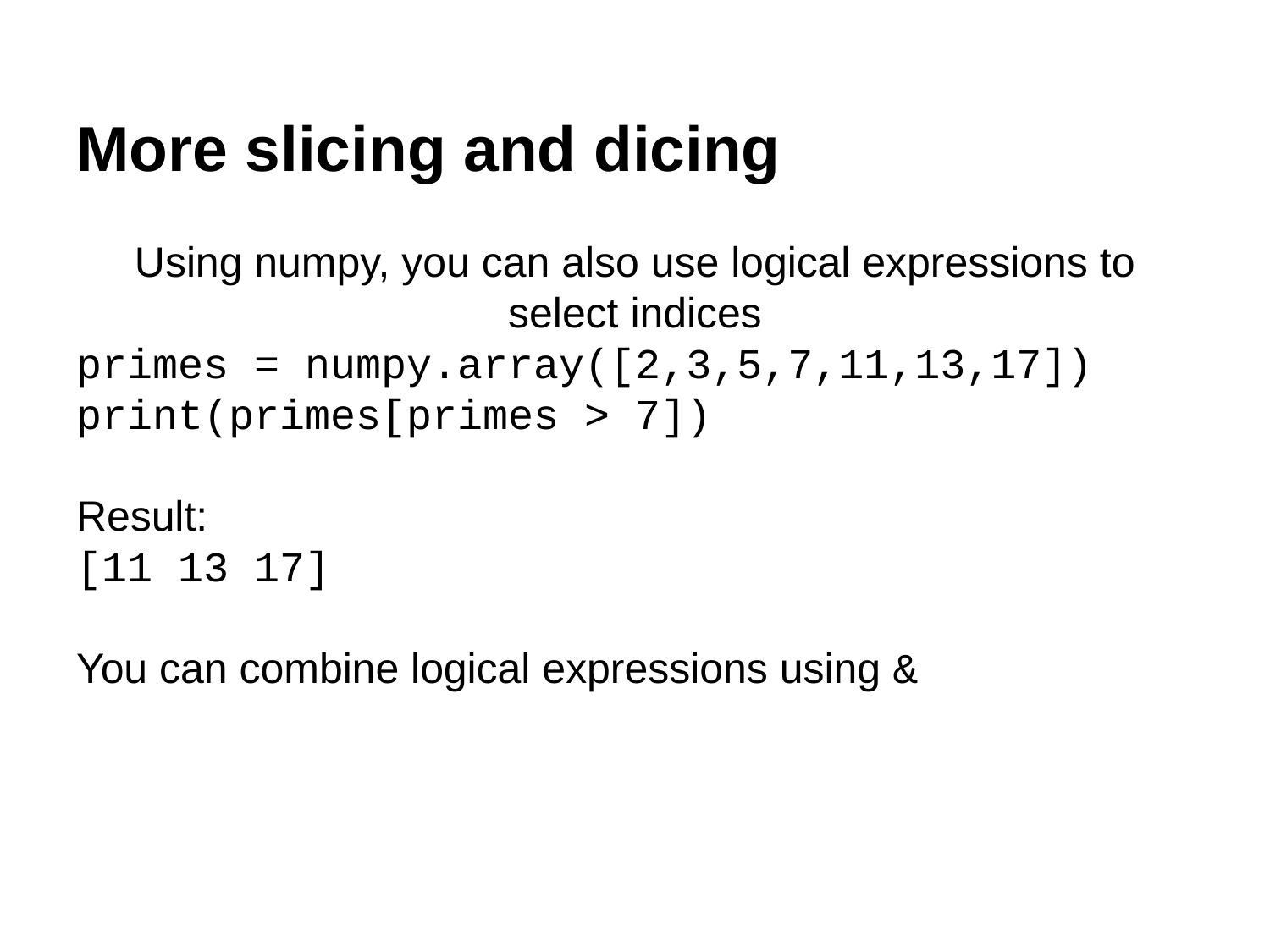

# More slicing and dicing
Using numpy, you can also use logical expressions to select indices
primes = numpy.array([2,3,5,7,11,13,17])
print(primes[primes > 7])

Result:
[11 13 17]

You can combine logical expressions using &